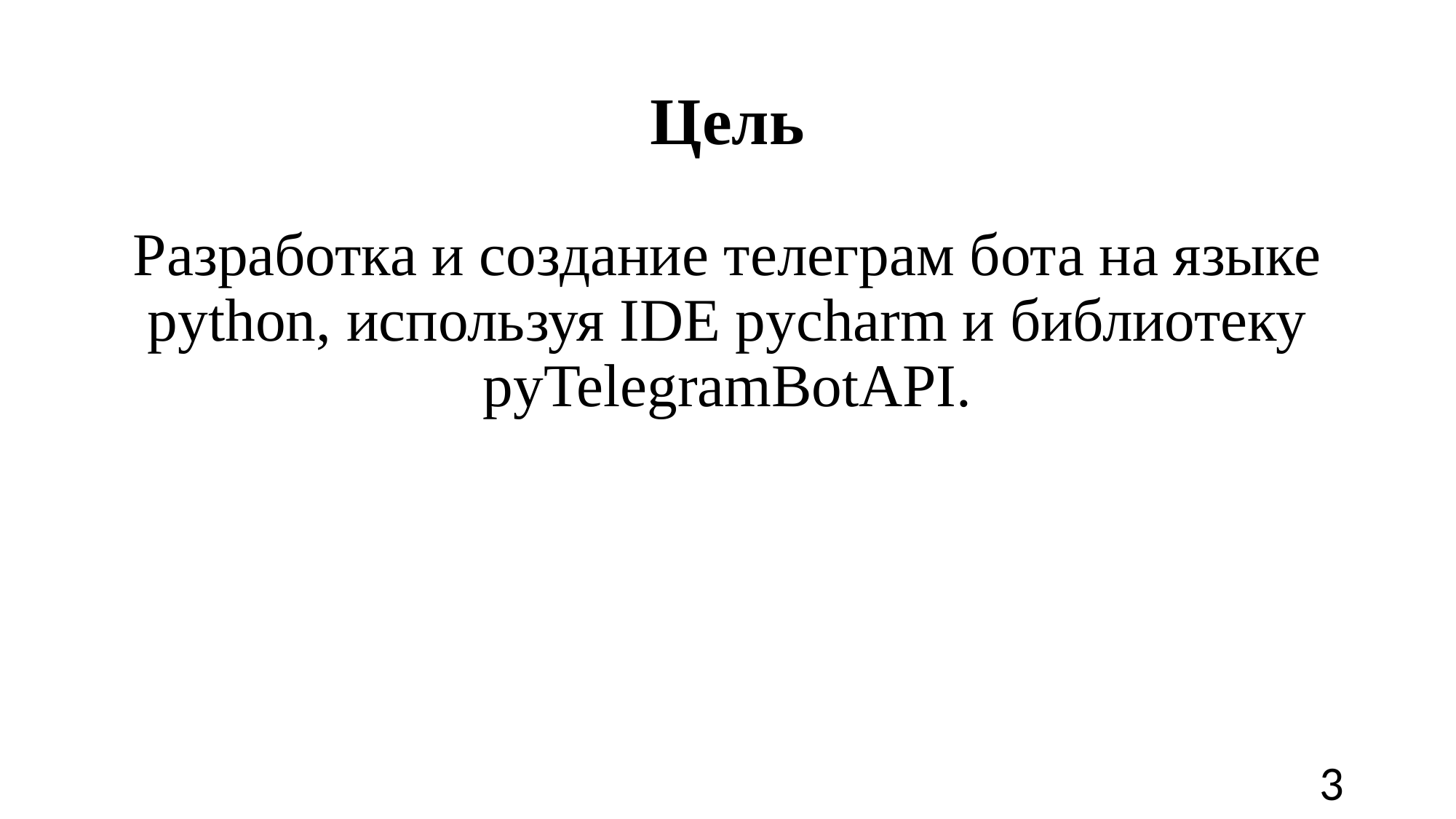

# Цель
Разработка и создание телеграм бота на языке python, используя IDE pycharm и библиотеку pyTelegramBotAPI.

3